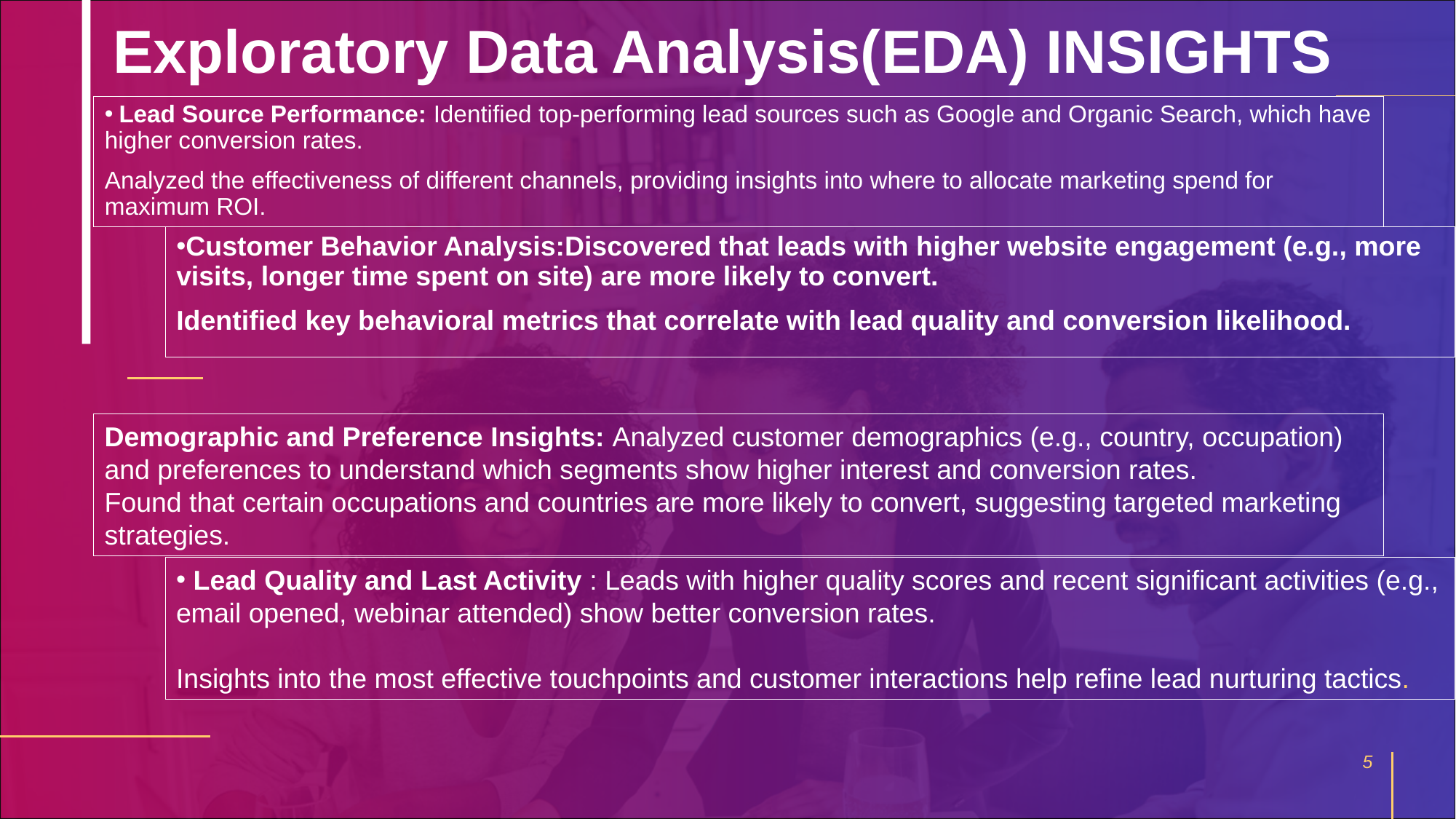

# Exploratory Data Analysis(EDA) INSIGHTS
 Lead Source Performance: Identified top-performing lead sources such as Google and Organic Search, which have higher conversion rates.
Analyzed the effectiveness of different channels, providing insights into where to allocate marketing spend for maximum ROI.

Customer Behavior Analysis:Discovered that leads with higher website engagement (e.g., more visits, longer time spent on site) are more likely to convert.
Identified key behavioral metrics that correlate with lead quality and conversion likelihood.
Demographic and Preference Insights: Analyzed customer demographics (e.g., country, occupation) and preferences to understand which segments show higher interest and conversion rates.
Found that certain occupations and countries are more likely to convert, suggesting targeted marketing strategies.
 Lead Quality and Last Activity : Leads with higher quality scores and recent significant activities (e.g., email opened, webinar attended) show better conversion rates.

Insights into the most effective touchpoints and customer interactions help refine lead nurturing tactics.
5